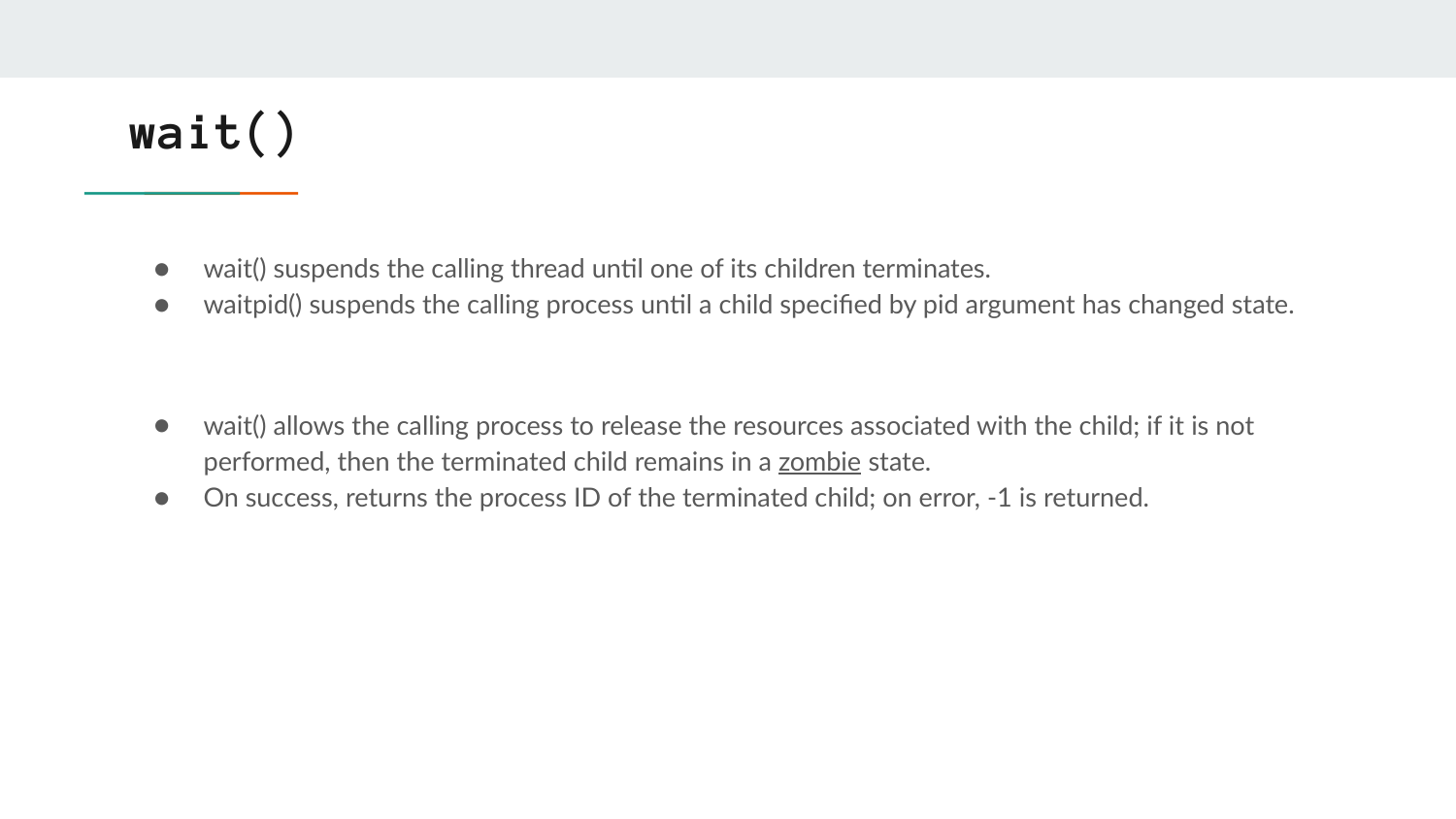

# wait()
wait() suspends the calling thread until one of its children terminates.
waitpid() suspends the calling process until a child specified by pid argument has changed state.

wait() allows the calling process to release the resources associated with the child; if it is not performed, then the terminated child remains in a zombie state.
On success, returns the process ID of the terminated child; on error, -1 is returned.